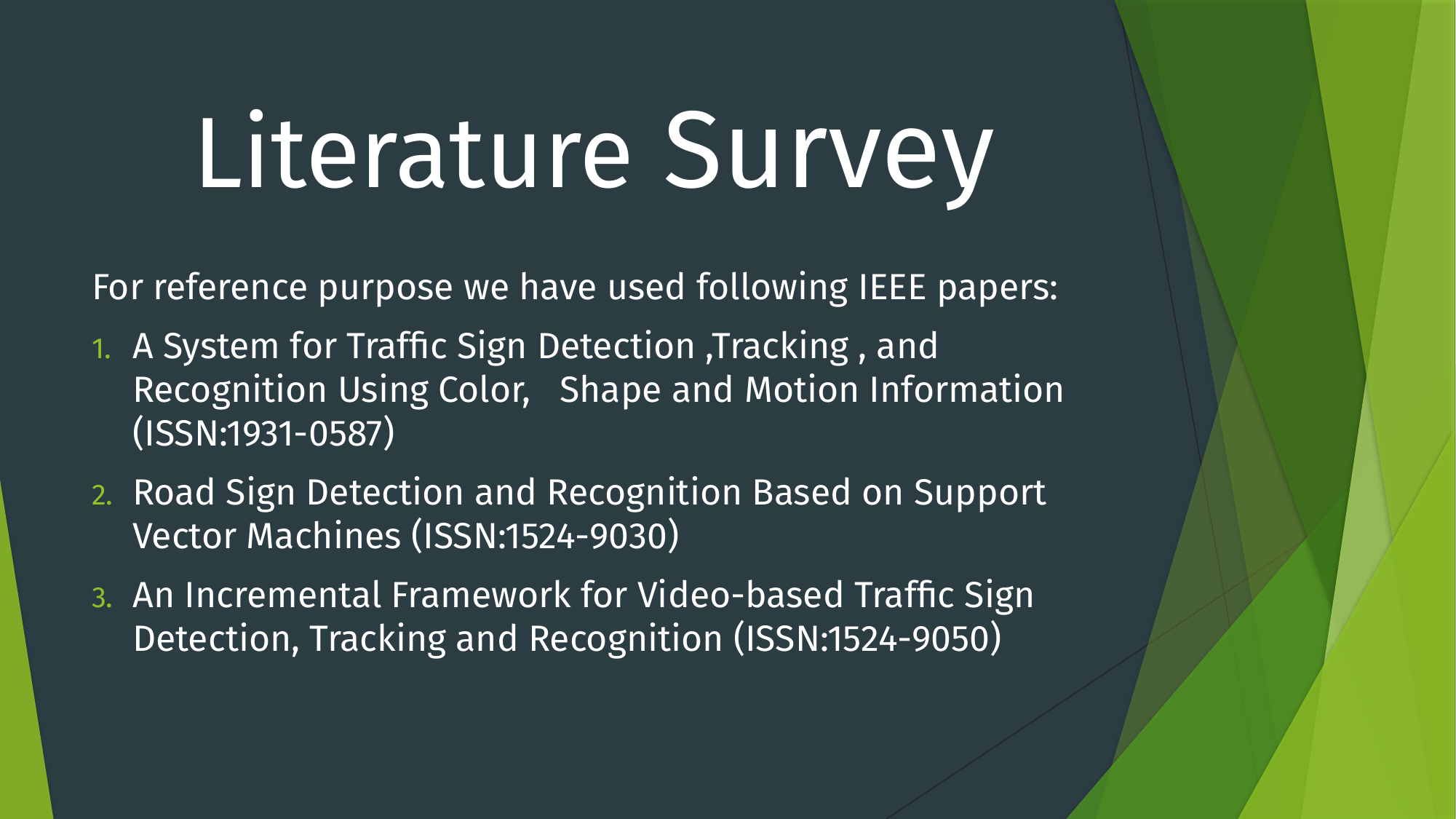

# Literature Survey
For reference purpose we have used following IEEE papers:
A System for Traffic Sign Detection ,Tracking , and Recognition Using Color,   Shape and Motion Information (ISSN:1931-0587)
Road Sign Detection and Recognition Based on Support Vector Machines (ISSN:1524-9030)
An Incremental Framework for Video-based Traffic Sign Detection, Tracking and Recognition (ISSN:1524-9050)